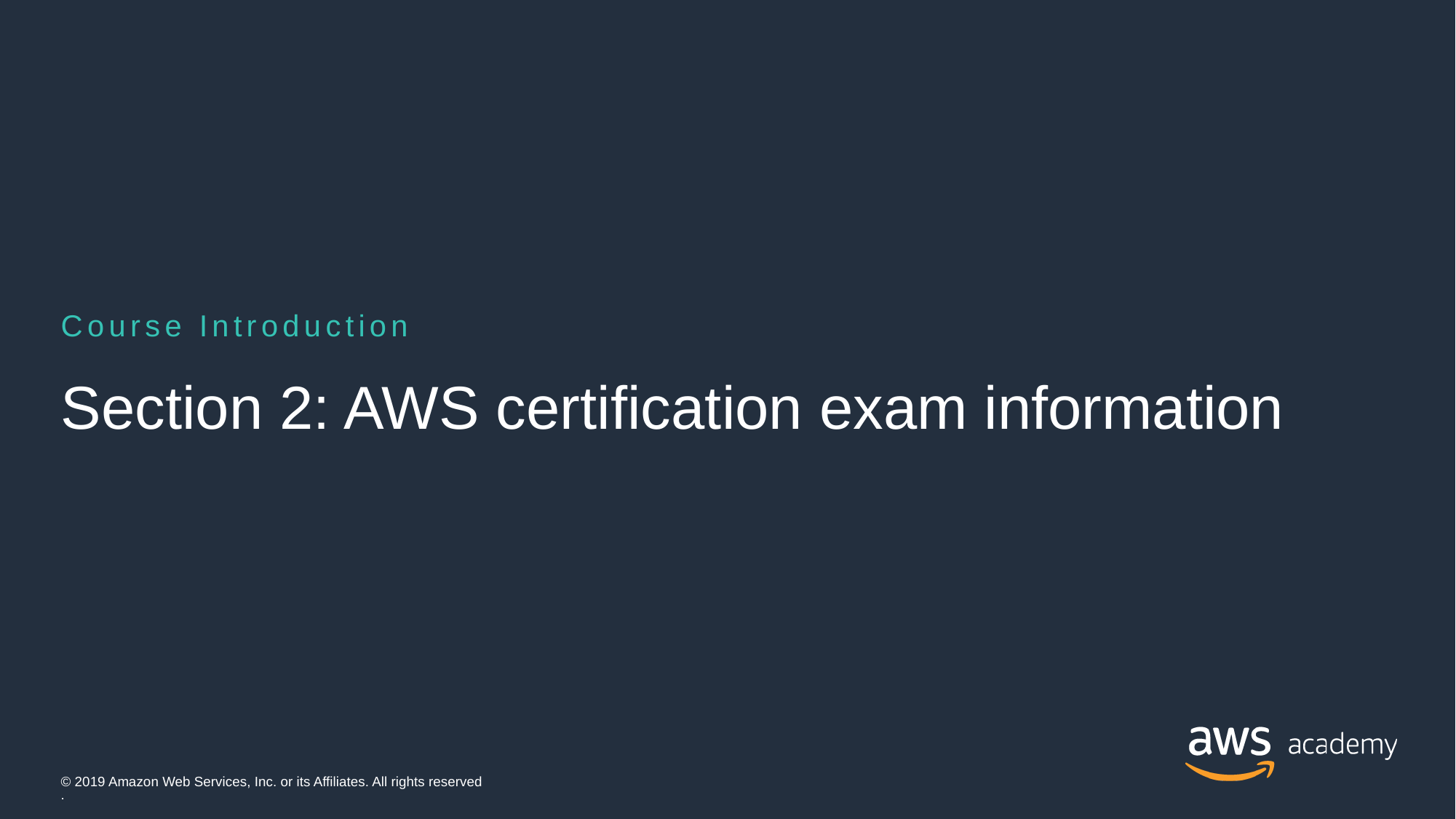

Course Introduction
# Section 2: AWS certification exam information
© 2019 Amazon Web Services, Inc. or its Affiliates. All rights reserved.